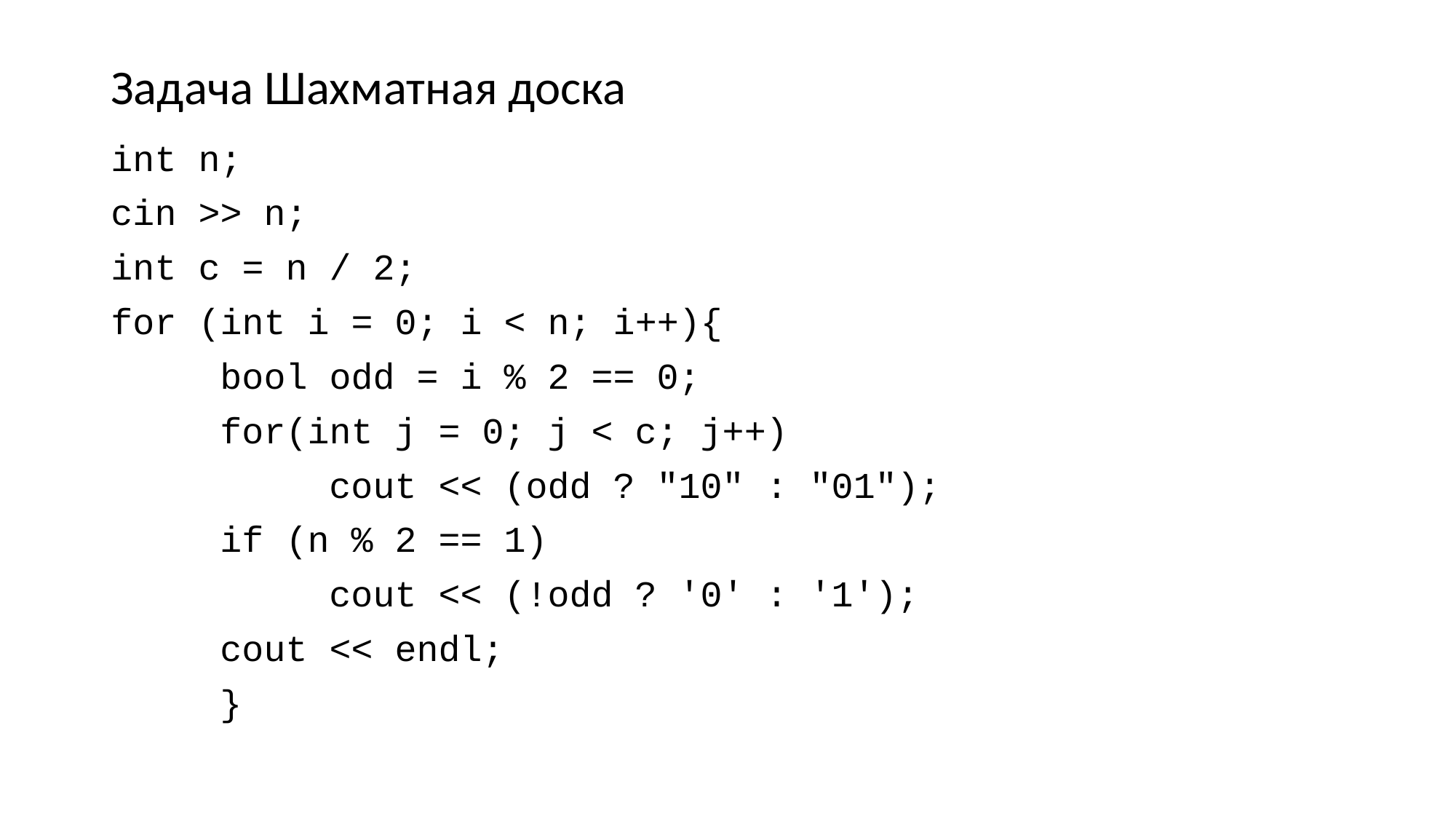

# Задача Шахматная доска
int n;
cin >> n;
int c = n / 2;
for (int i = 0; i < n; i++){
	bool odd = i % 2 == 0;
	for(int j = 0; j < c; j++)
		cout << (odd ? "10" : "01");
	if (n % 2 == 1)
		cout << (!odd ? '0' : '1');
  	cout << endl;
	}